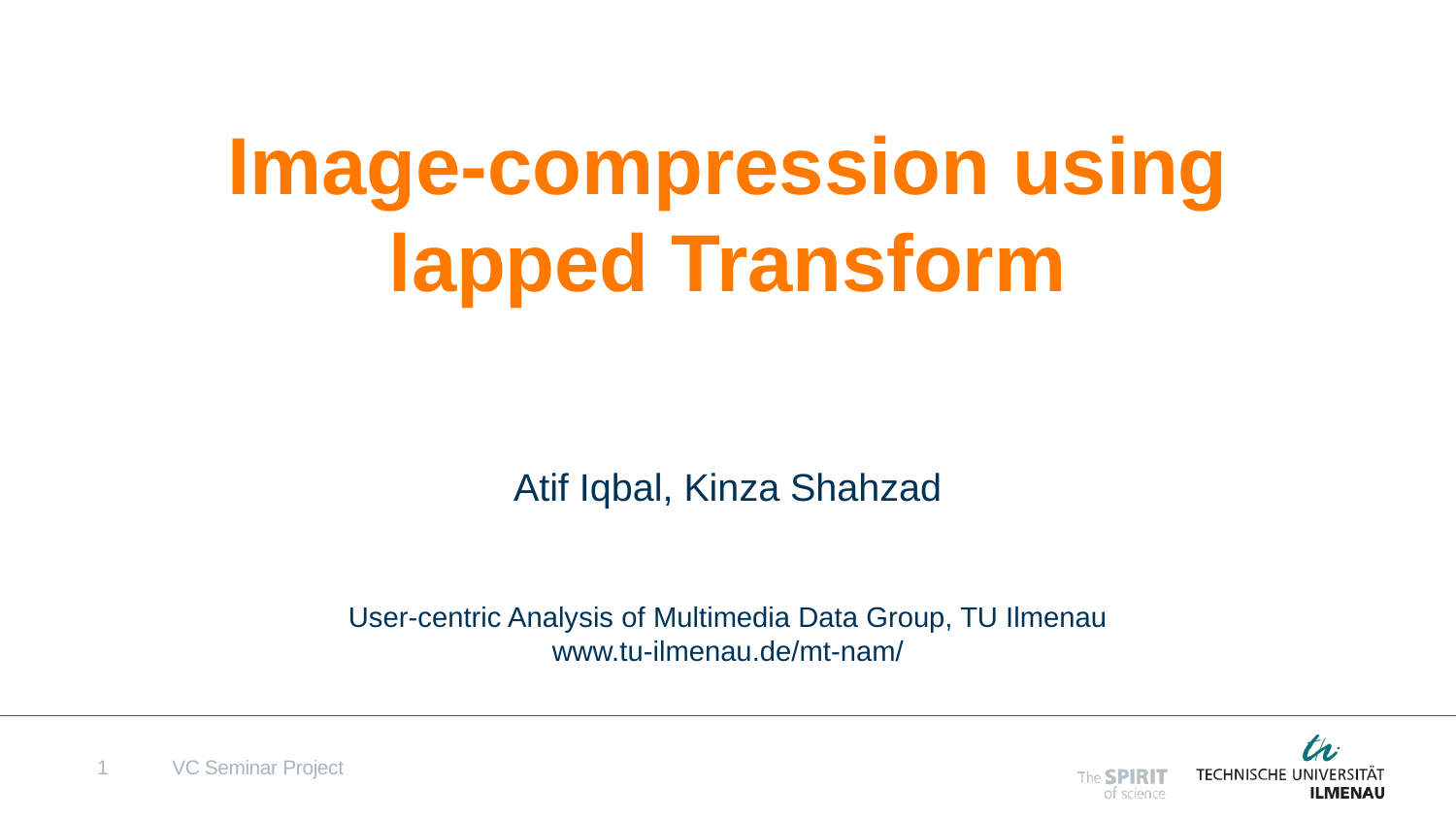

Image-compression using lapped Transform
Atif Iqbal, Kinza Shahzad
1